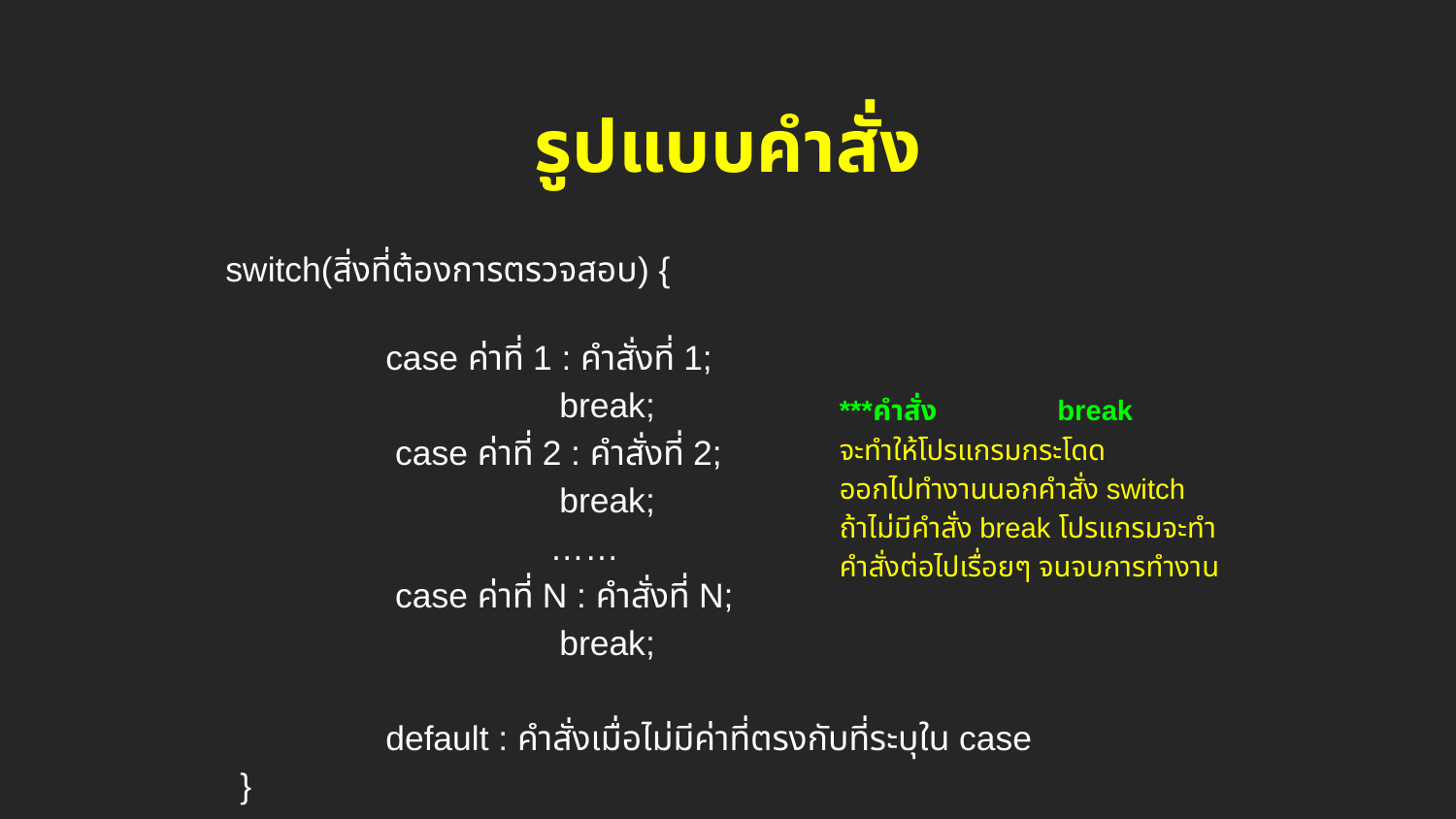

รูปแบบคำสั่ง
switch(สิ่งที่ต้องการตรวจสอบ) {
		case ค่าที่ 1 : คำสั่งที่ 1;
			   break;
		 case ค่าที่ 2 : คำสั่งที่ 2;
			   break;
			  ……
		 case ค่าที่ N : คำสั่งที่ N;
			   break;
		default : คำสั่งเมื่อไม่มีค่าที่ตรงกับที่ระบุใน case
	}

***คำสั่ง break
จะทำให้โปรแกรมกระโดด
ออกไปทำงานนอกคำสั่ง switch
ถ้าไม่มีคำสั่ง break โปรแกรมจะทำ
คำสั่งต่อไปเรื่อยๆ จนจบการทำงาน